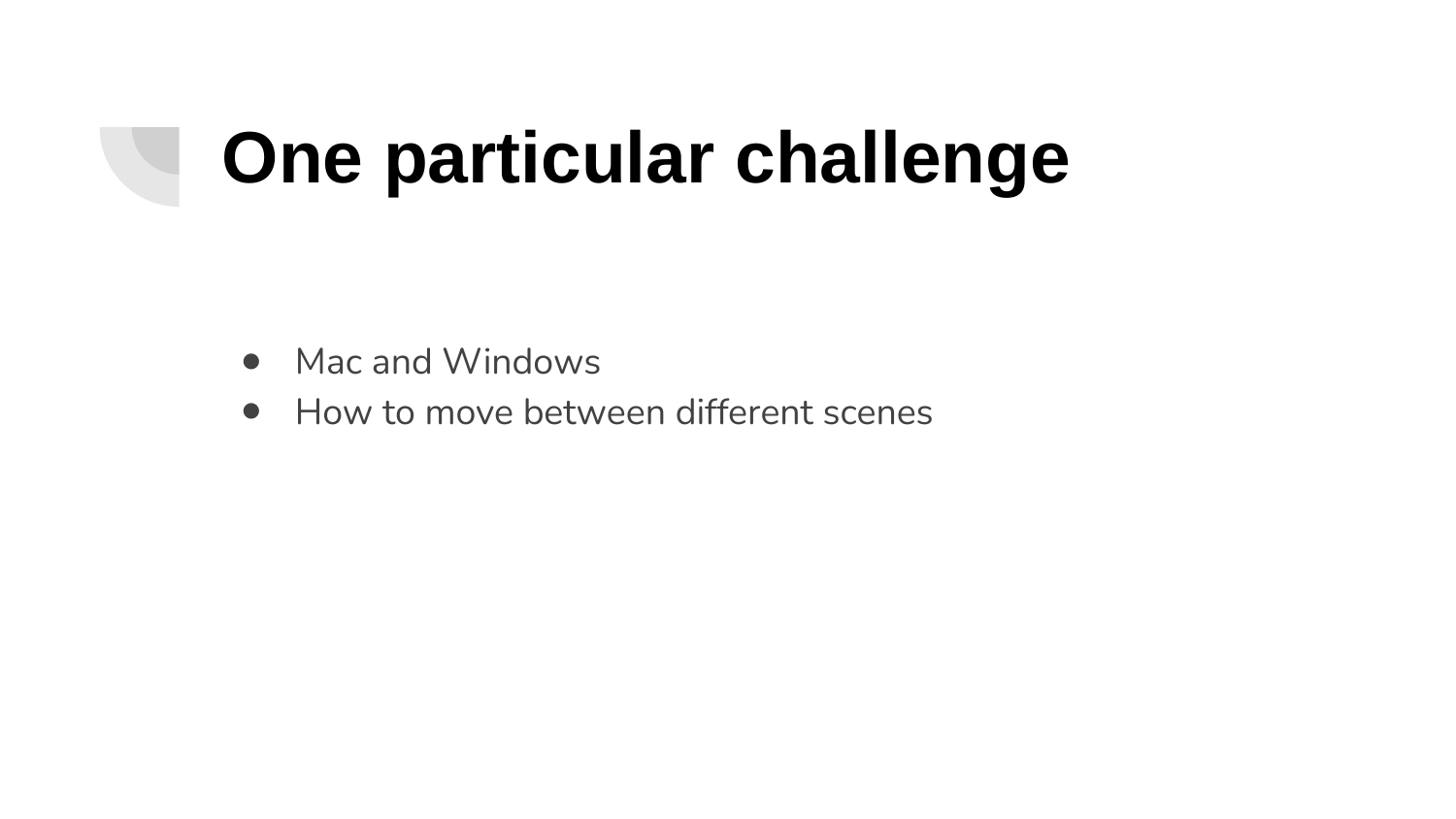

# One particular challenge
Mac and Windows
How to move between different scenes